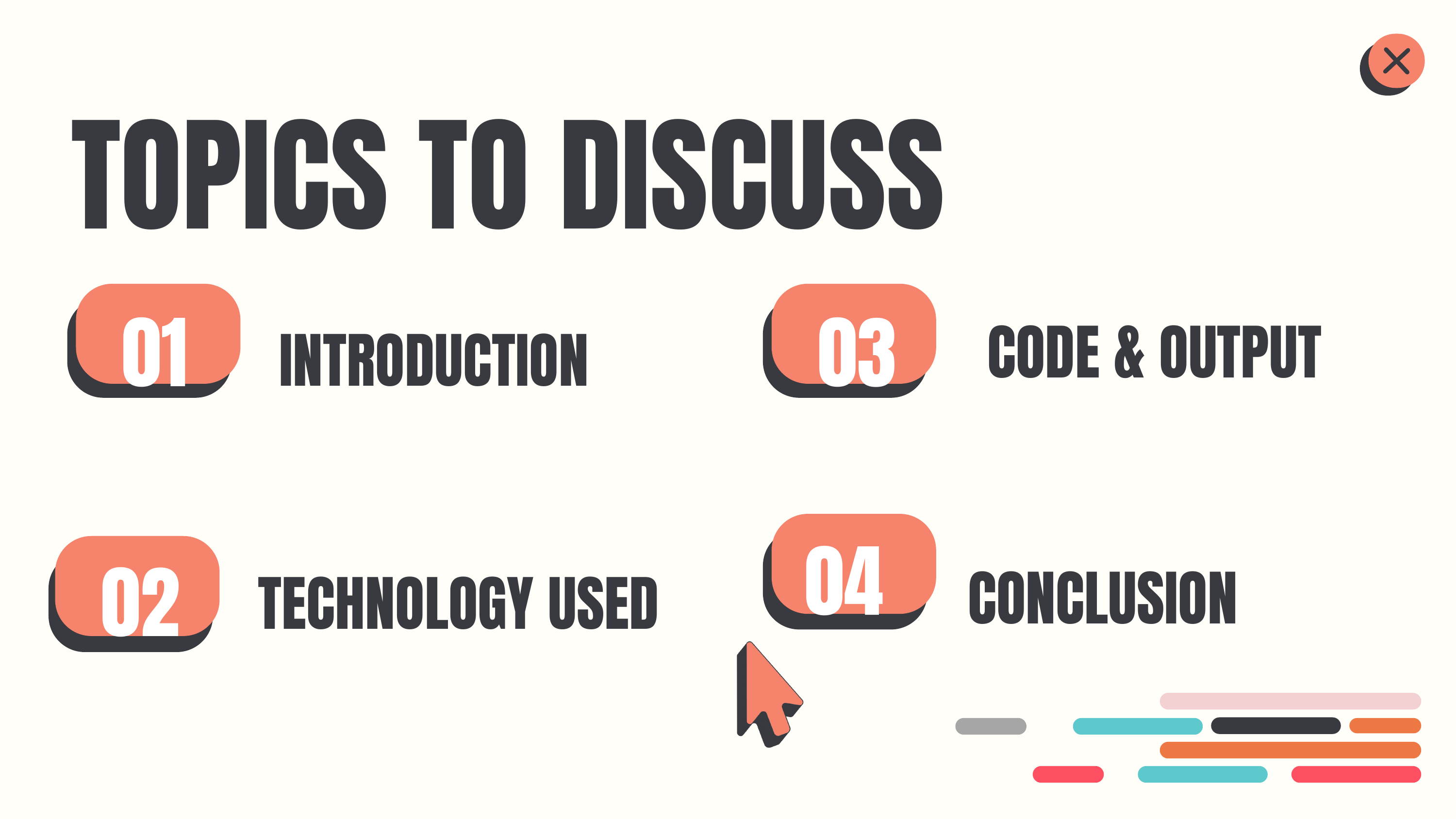

TOPICS TO DISCUSS

01
03
CODE & OUTPUT
INTRODUCTION

04

02
CONCLUSION
TECHNOLOGY USED